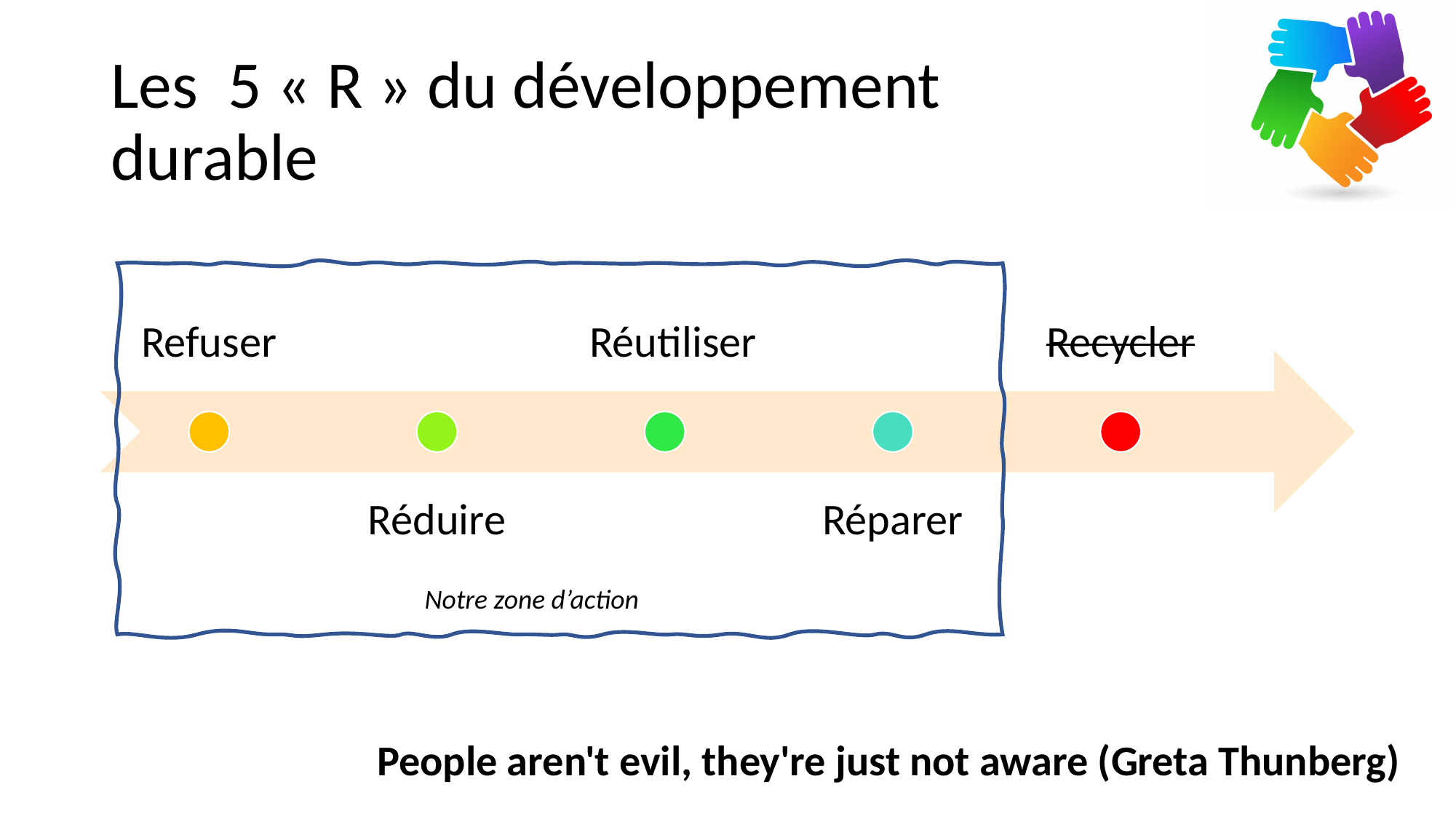

# Les  5 « R » du développement durable
Refuser
Réutiliser
Recycler

Réduire
Réparer

Notre zone d’action
People aren't evil, they're just not aware (Greta Thunberg)